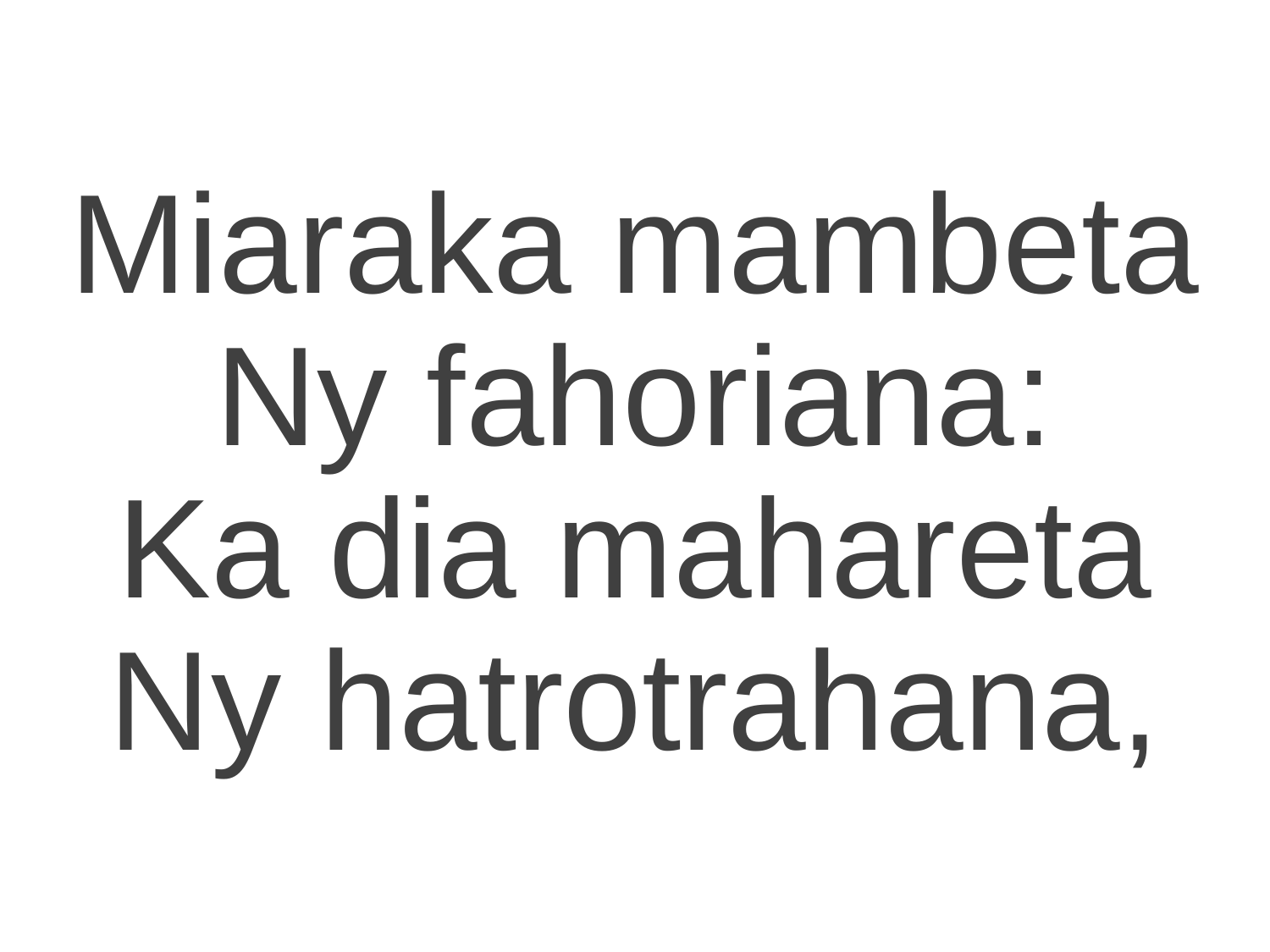

Miaraka mambeta
Ny fahoriana:
Ka dia mahareta
Ny hatrotrahana,